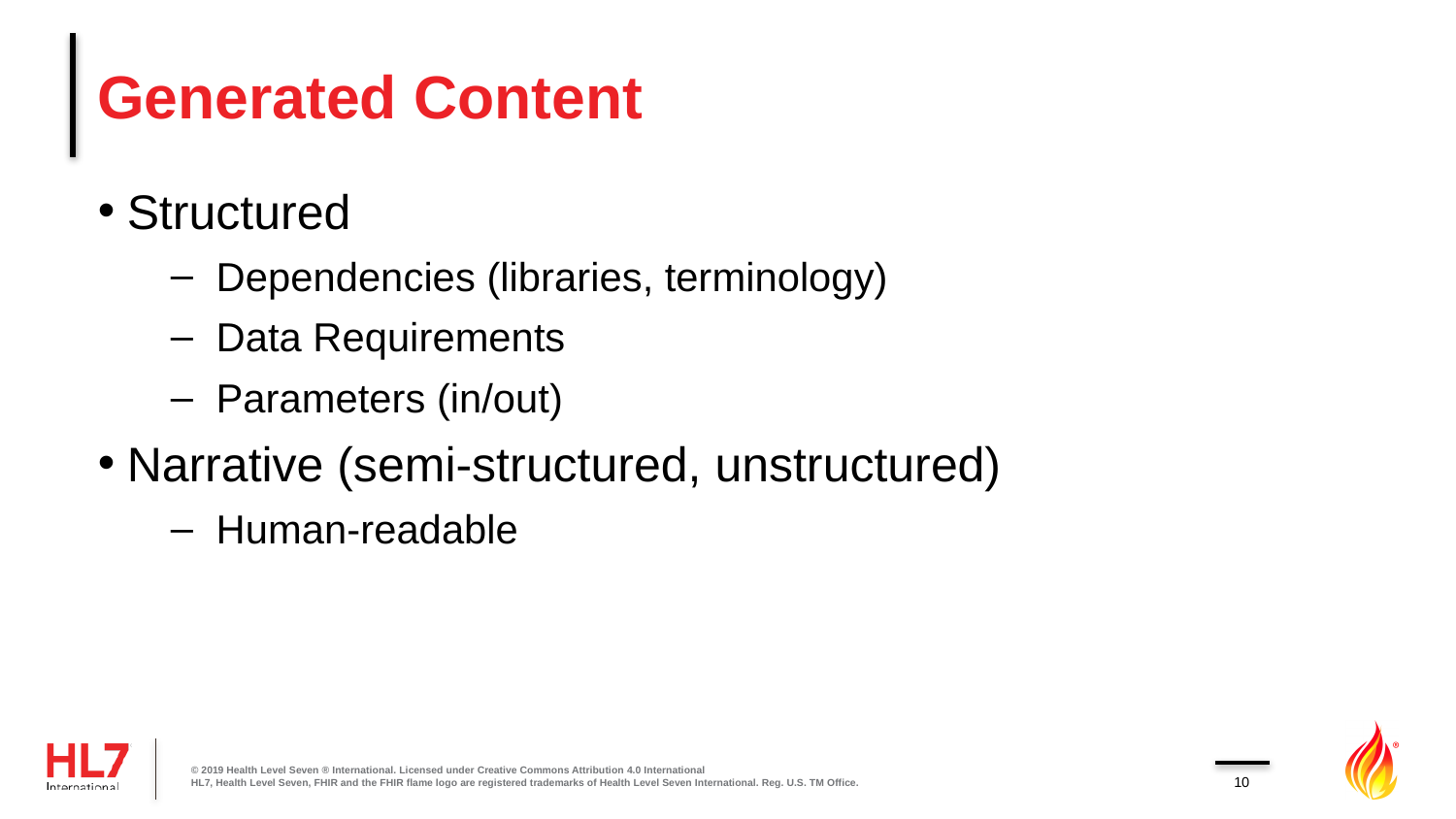

# Generated Content
Structured
Dependencies (libraries, terminology)
Data Requirements
Parameters (in/out)
Narrative (semi-structured, unstructured)
Human-readable
© 2019 Health Level Seven ® International. Licensed under Creative Commons Attribution 4.0 International
HL7, Health Level Seven, FHIR and the FHIR flame logo are registered trademarks of Health Level Seven International. Reg. U.S. TM Office.
10